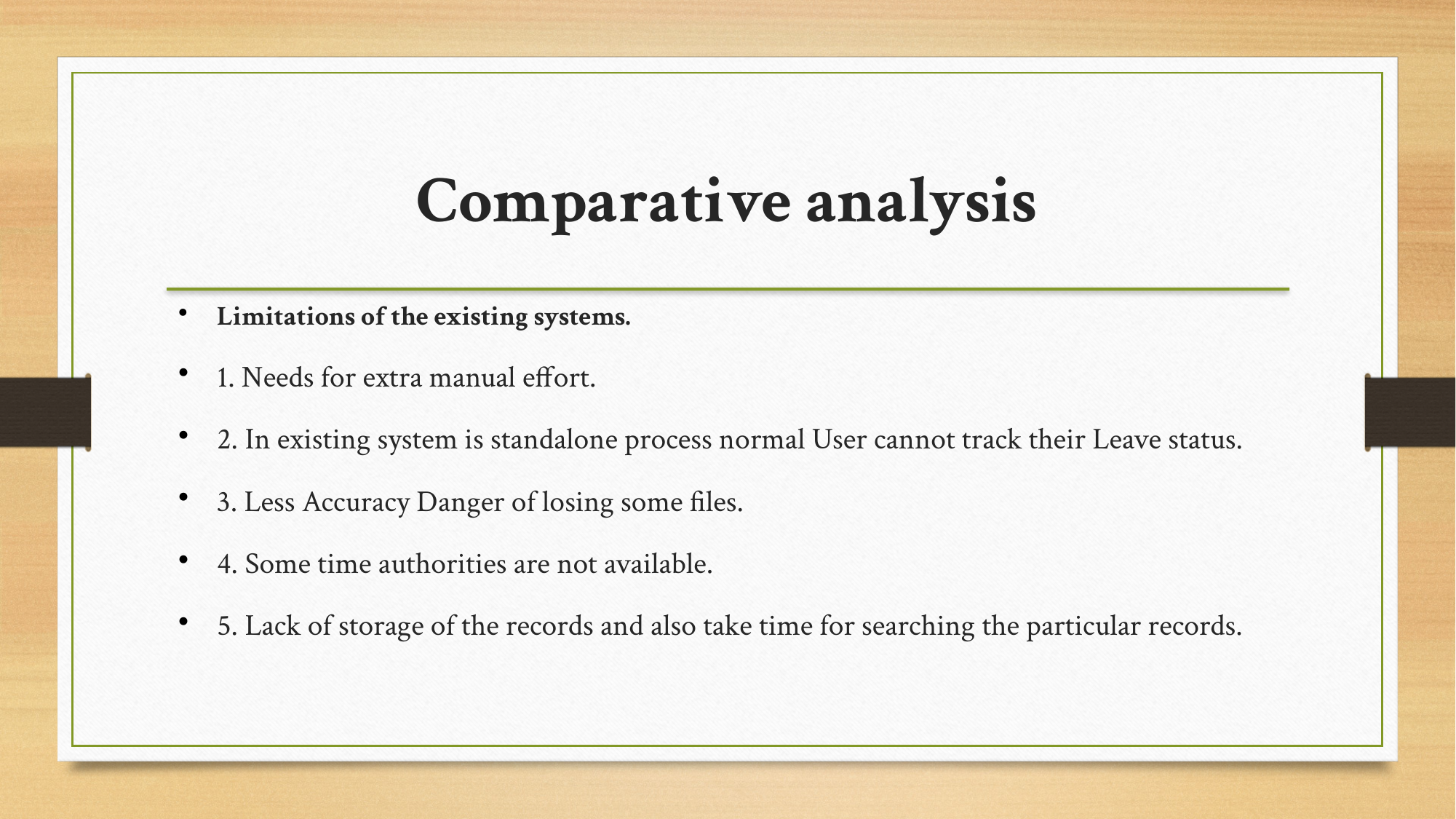

Comparative analysis
Limitations of the existing systems.
1. Needs for extra manual effort.
2. In existing system is standalone process normal User cannot track their Leave status.
3. Less Accuracy Danger of losing some files.
4. Some time authorities are not available.
5. Lack of storage of the records and also take time for searching the particular records.